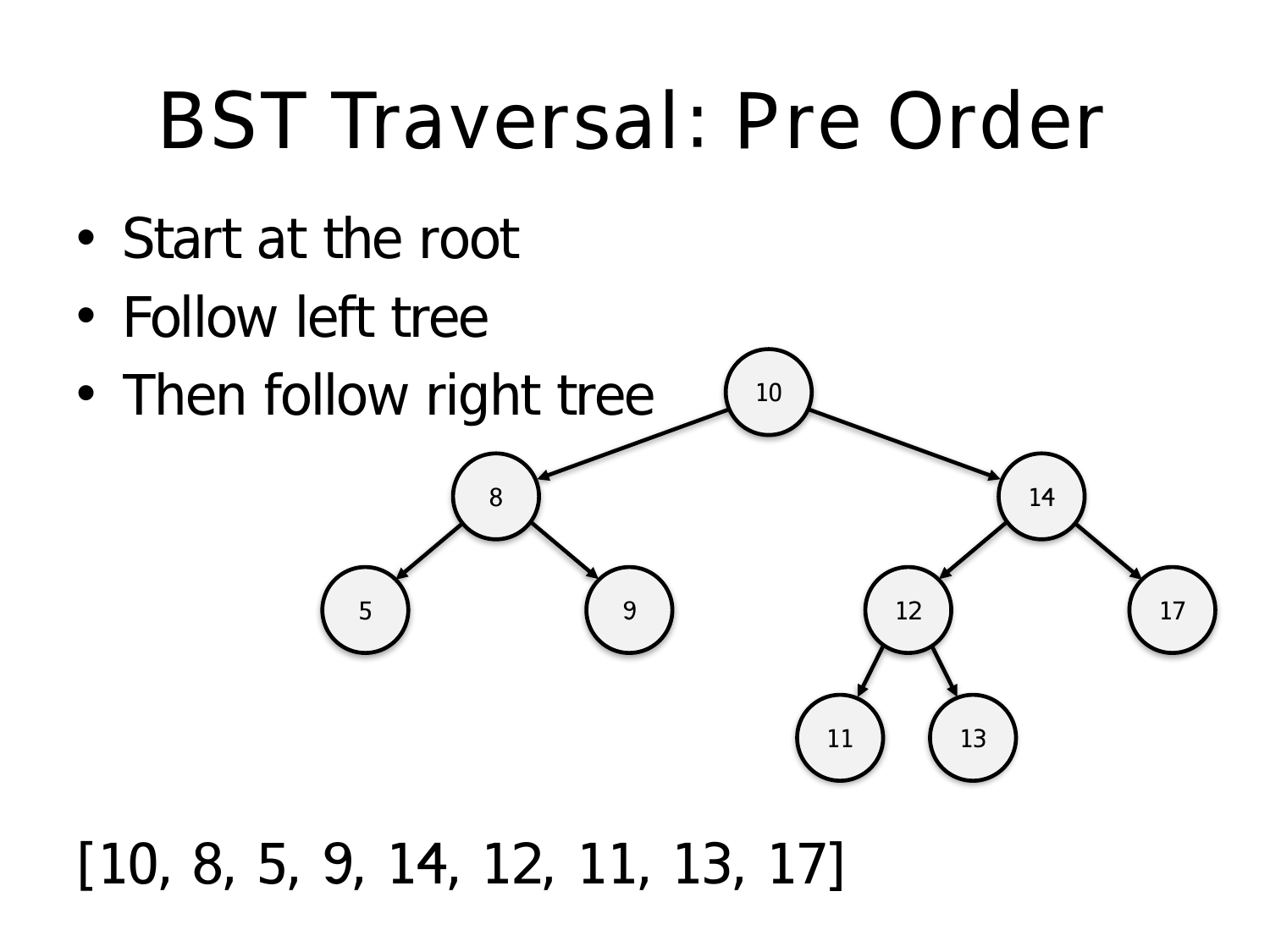

# BST Traversal: Pre Order
Start at the root
Follow left tree
Then follow right tree

[10, 8, 5, 9, 14, 12, 11, 13, 17]

10
8
14
5
9
12
17
11
13